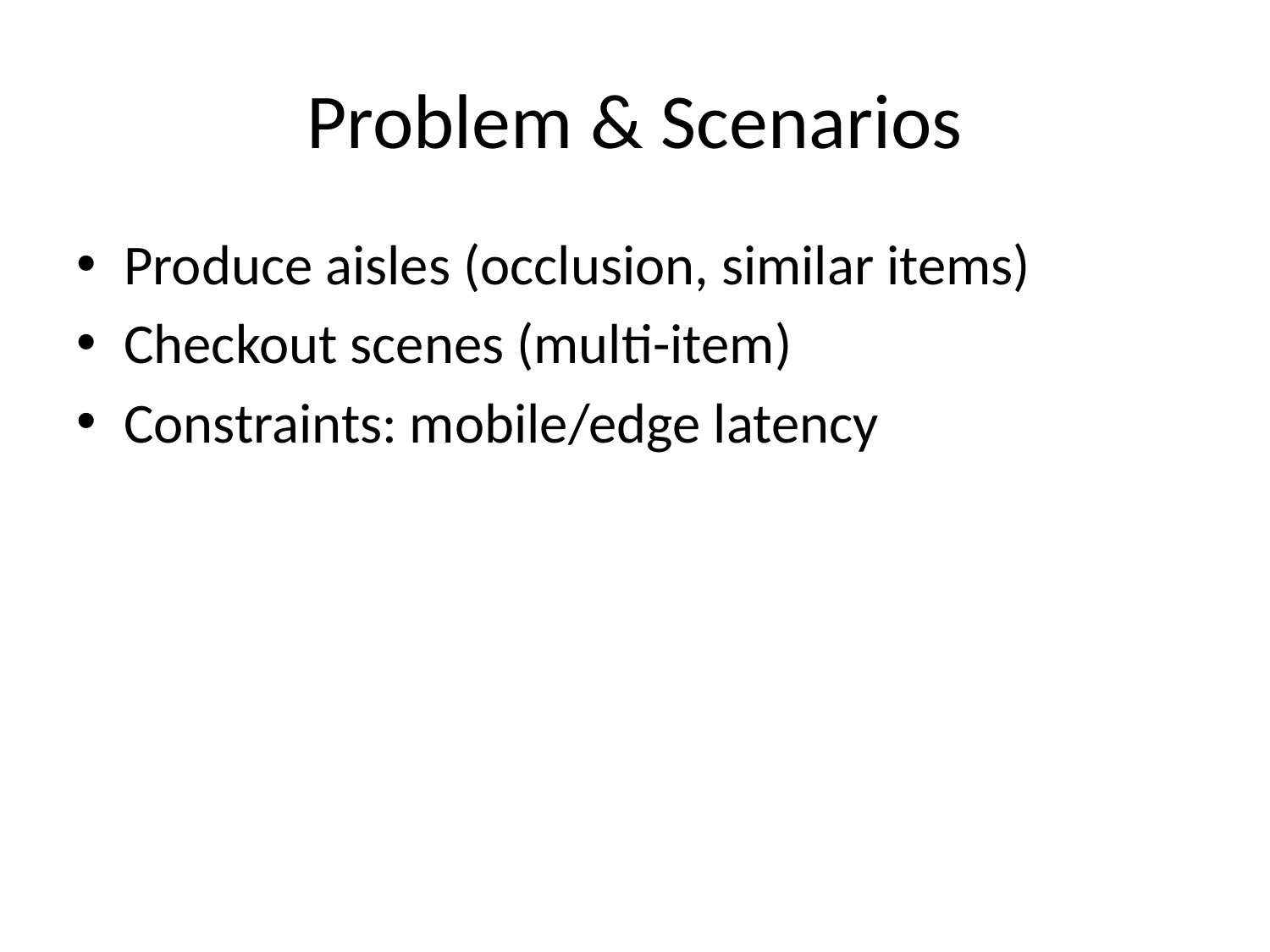

# Problem & Scenarios
Produce aisles (occlusion, similar items)
Checkout scenes (multi-item)
Constraints: mobile/edge latency